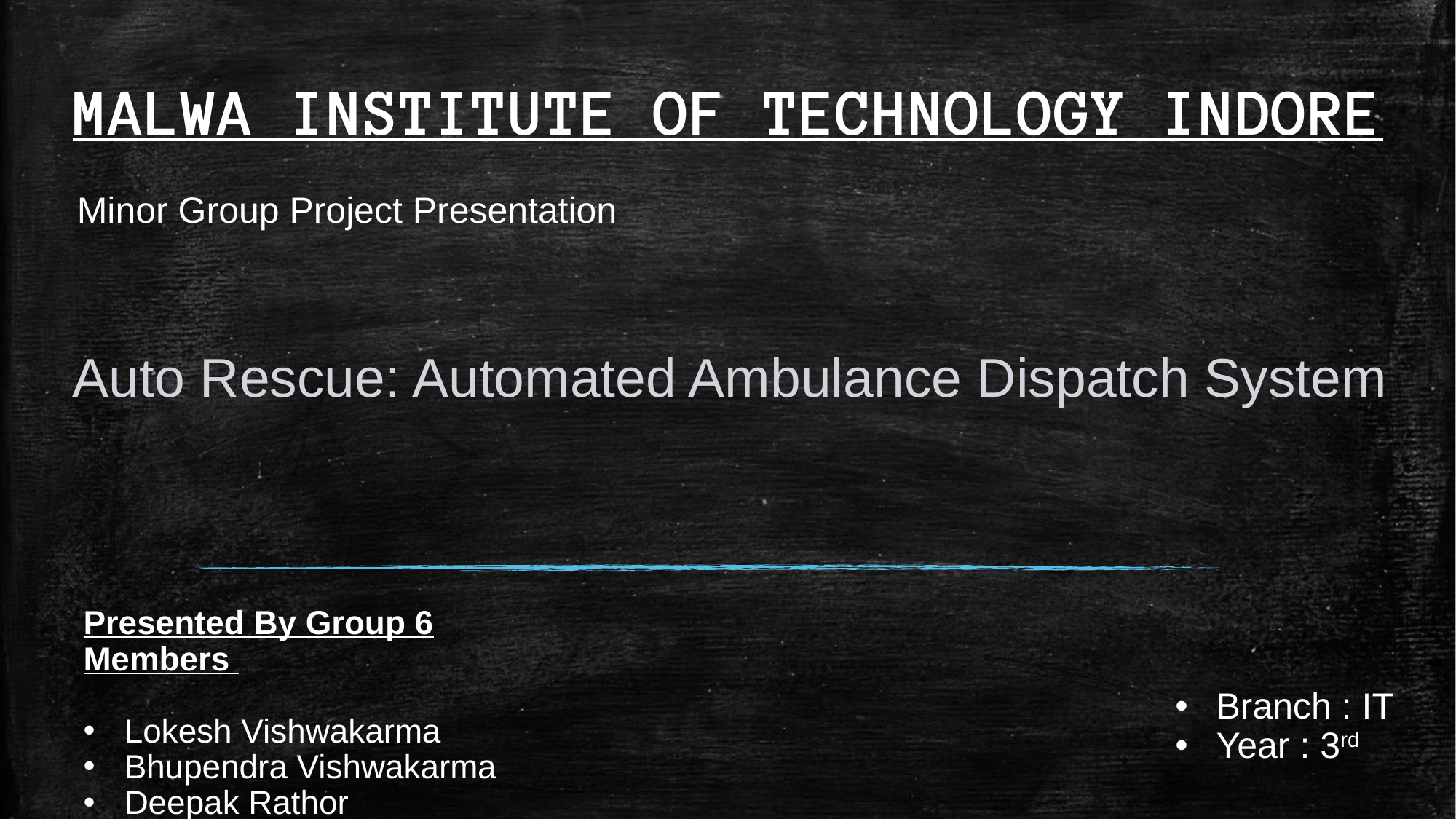

# MALWA INSTITUTE OF TECHNOLOGY INDORE
Minor Group Project Presentation
Auto Rescue: Automated Ambulance Dispatch System
Presented By Group 6 Members

Lokesh Vishwakarma
Bhupendra Vishwakarma
Deepak Rathor
Branch : IT
Year : 3rd